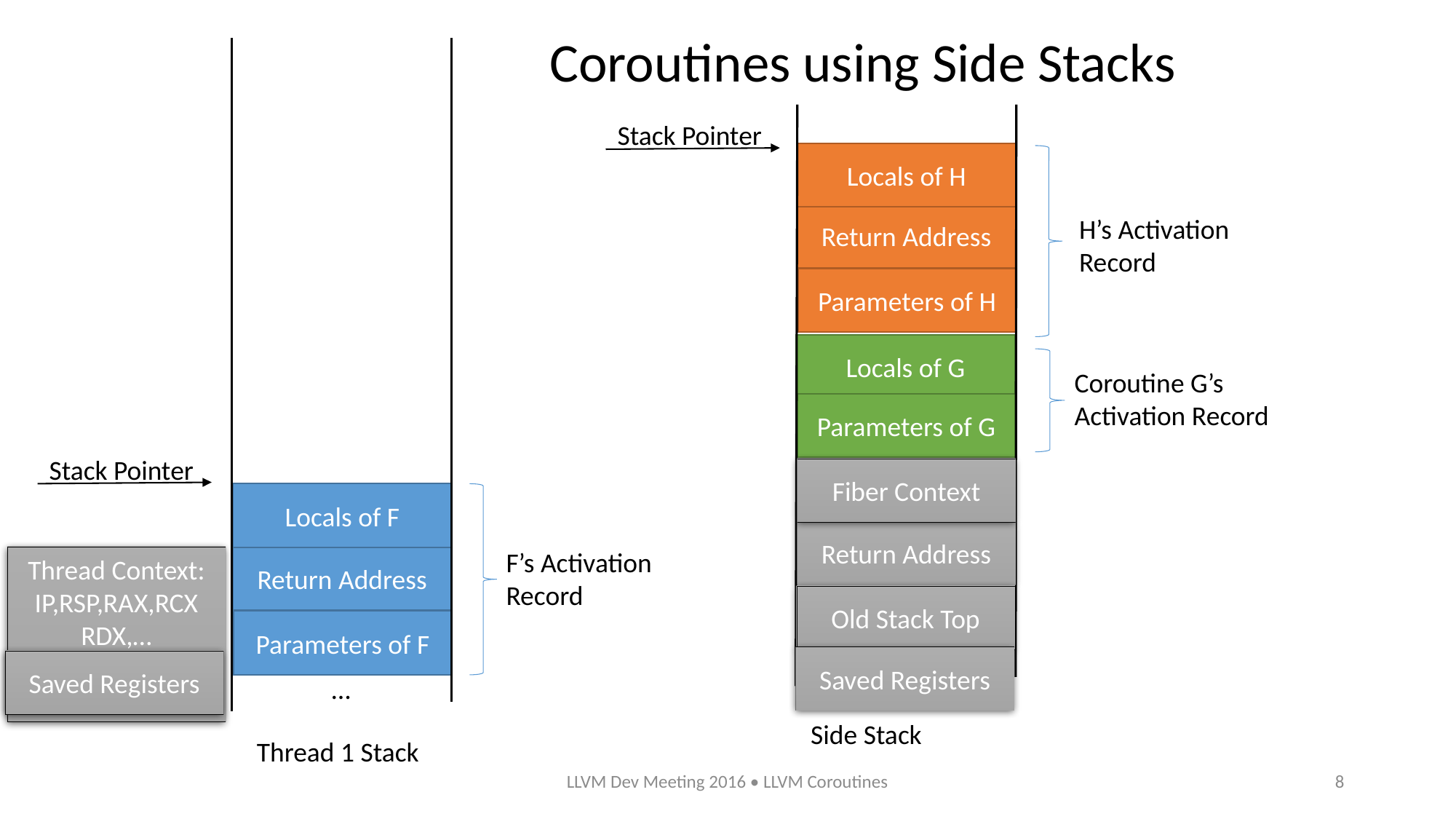

Coroutines using Side Stacks
Locals of G
Parameters of G
Fiber Context
Return Address
Old Stack Top
Saved Registers
Stack Pointer
Locals of H

Return Address
H’s Activation
Record
Parameters of H

Coroutine G’s
Activation Record
Stack Pointer
Locals of F

F’s Activation
Record
Thread Context:
IP,RSP,RAX,RCX
RDX,…
RDI,
etc
Return Address
Parameters of F
Saved Registers
…
Side Stack
Thread 1 Stack
LLVM Dev Meeting 2016 • LLVM Coroutines
8